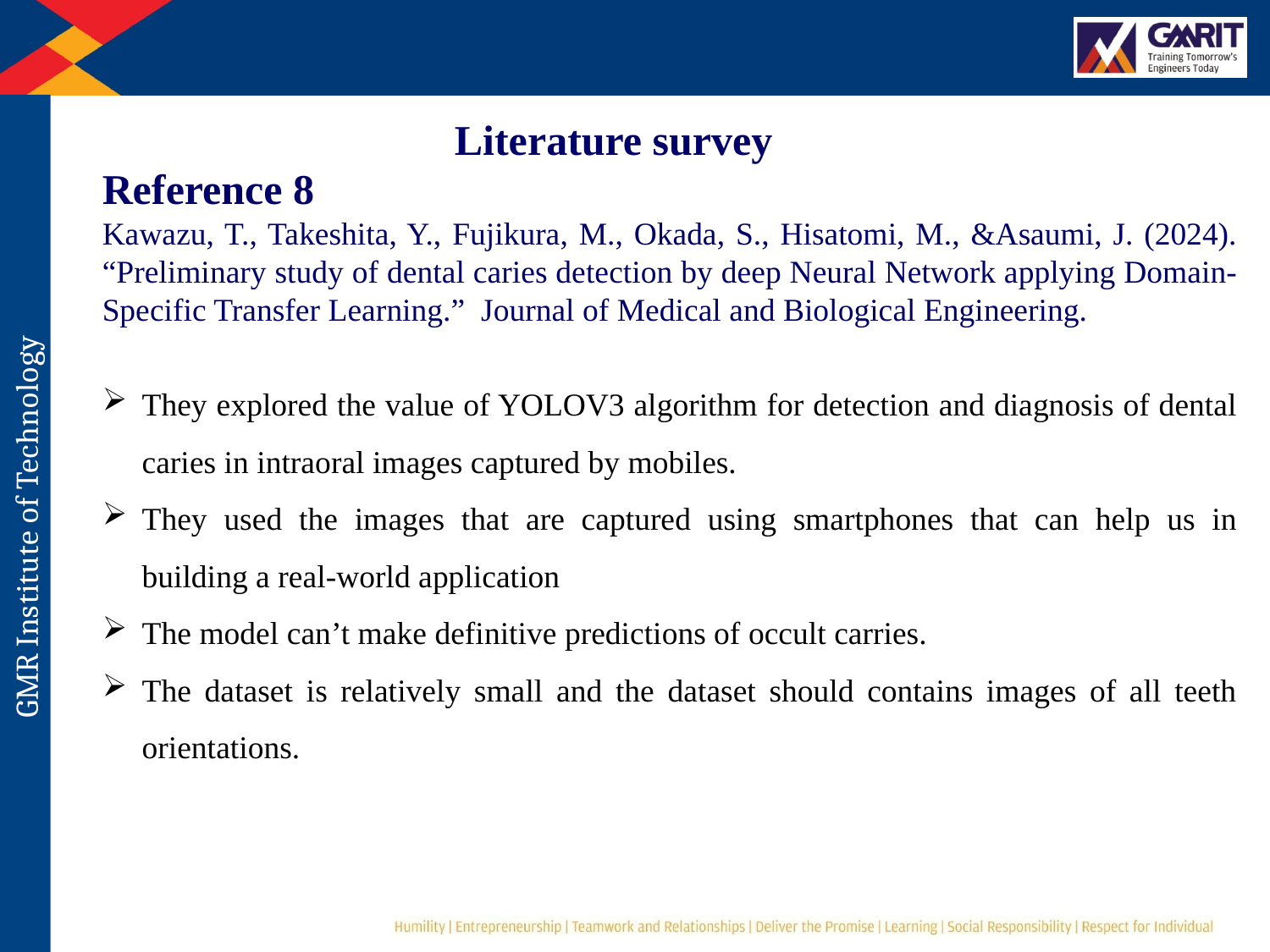

Literature survey
Reference 8
Kawazu, T., Takeshita, Y., Fujikura, M., Okada, S., Hisatomi, M., &Asaumi, J. (2024). “Preliminary study of dental caries detection by deep Neural Network applying Domain-Specific Transfer Learning.”  Journal of Medical and Biological Engineering.

They explored the value of YOLOV3 algorithm for detection and diagnosis of dental caries in intraoral images captured by mobiles.
They used the images that are captured using smartphones that can help us in building a real-world application
The model can’t make definitive predictions of occult carries.
The dataset is relatively small and the dataset should contains images of all teeth orientations.